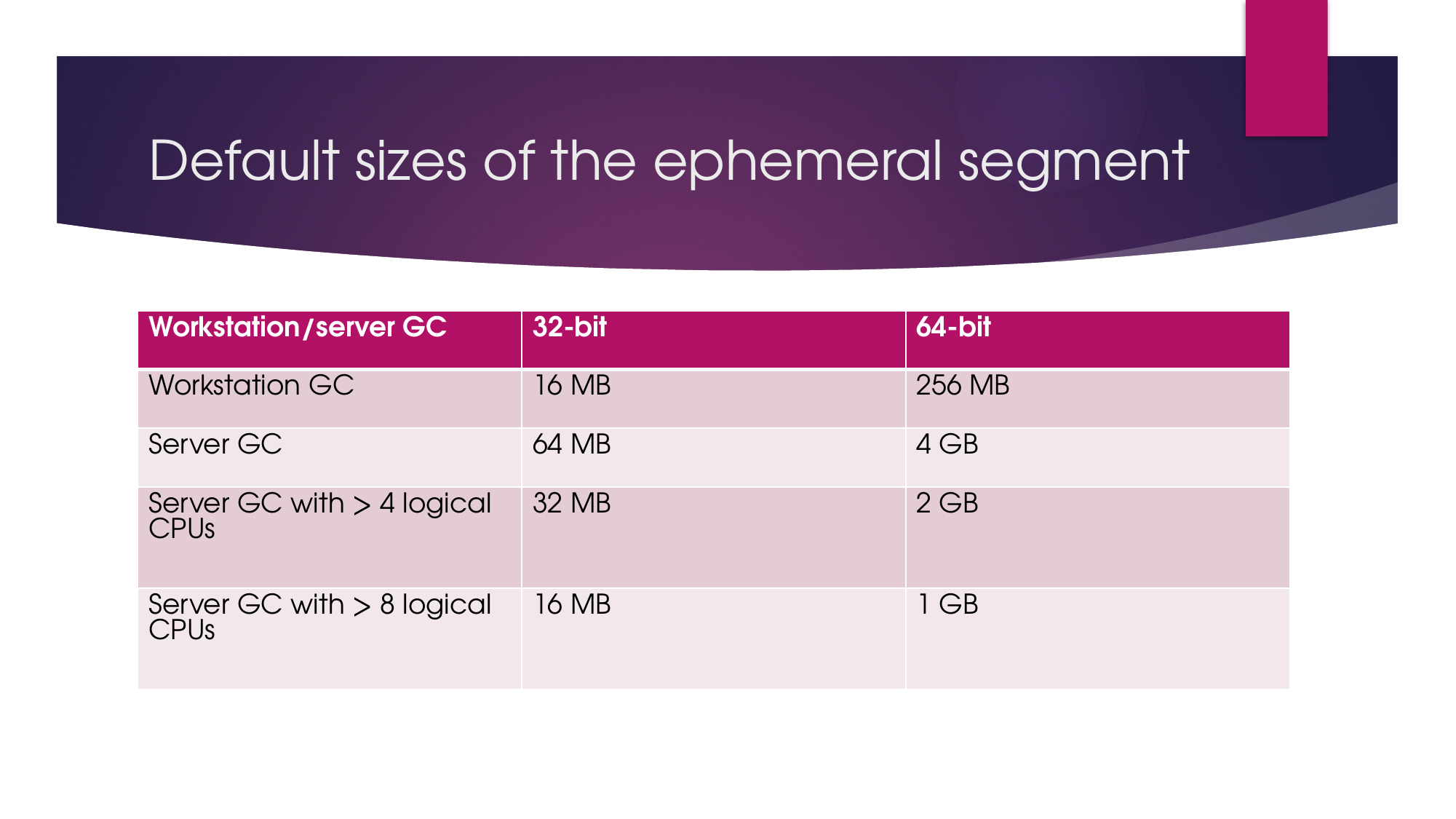

# Default sizes of the ephemeral segment
| Workstation/server GC | 32-bit | 64-bit |
| --- | --- | --- |
| Workstation GC | 16 MB | 256 MB |
| Server GC | 64 MB | 4 GB |
| Server GC with > 4 logical CPUs | 32 MB | 2 GB |
| Server GC with > 8 logical CPUs | 16 MB | 1 GB |